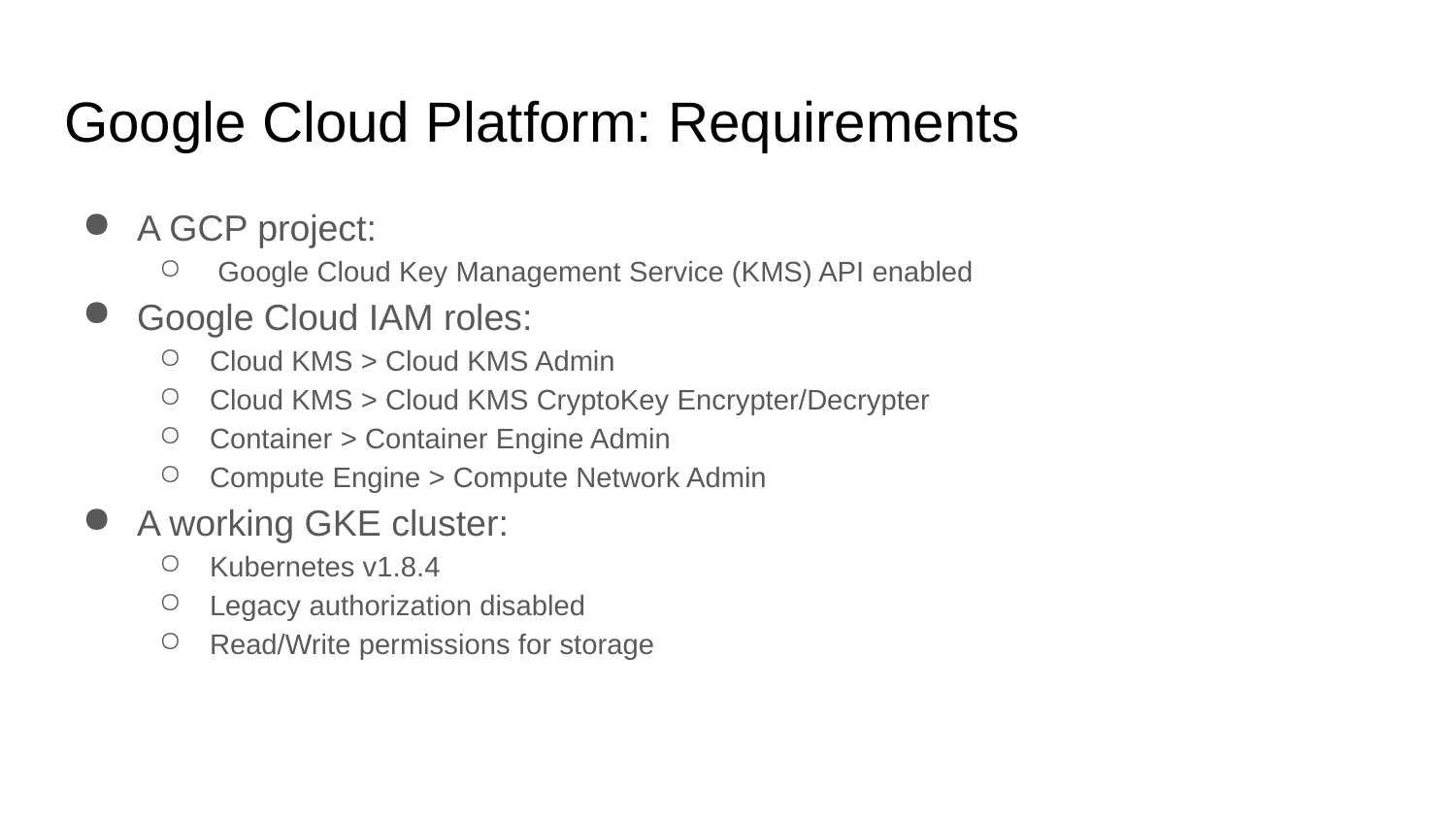

# Google Cloud Platform: Requirements
A GCP project:
 Google Cloud Key Management Service (KMS) API enabled
Google Cloud IAM roles:
Cloud KMS > Cloud KMS Admin
Cloud KMS > Cloud KMS CryptoKey Encrypter/Decrypter
Container > Container Engine Admin
Compute Engine > Compute Network Admin
A working GKE cluster:
Kubernetes v1.8.4
Legacy authorization disabled
Read/Write permissions for storage